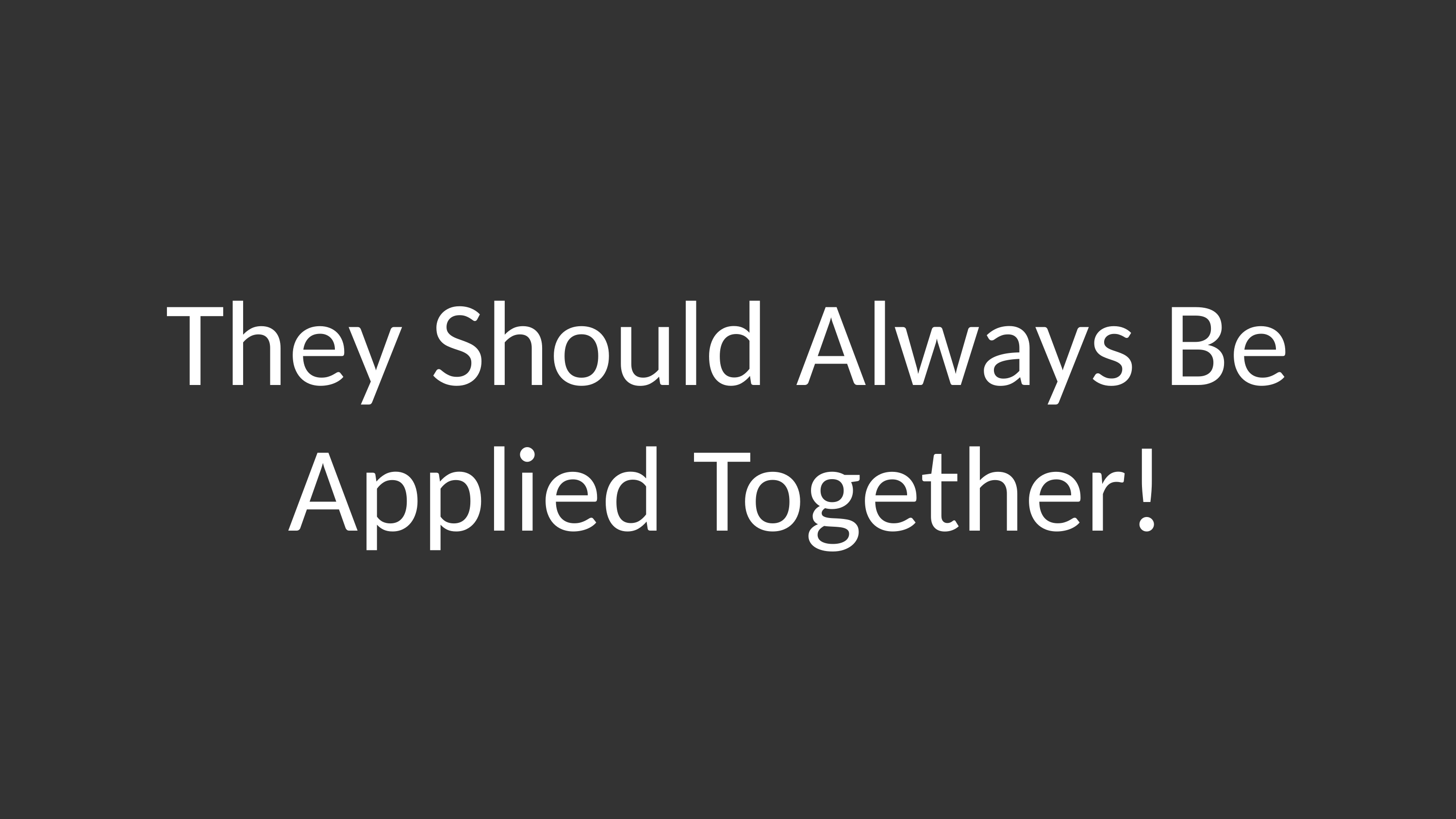

# They Should Always Be Applied Together!